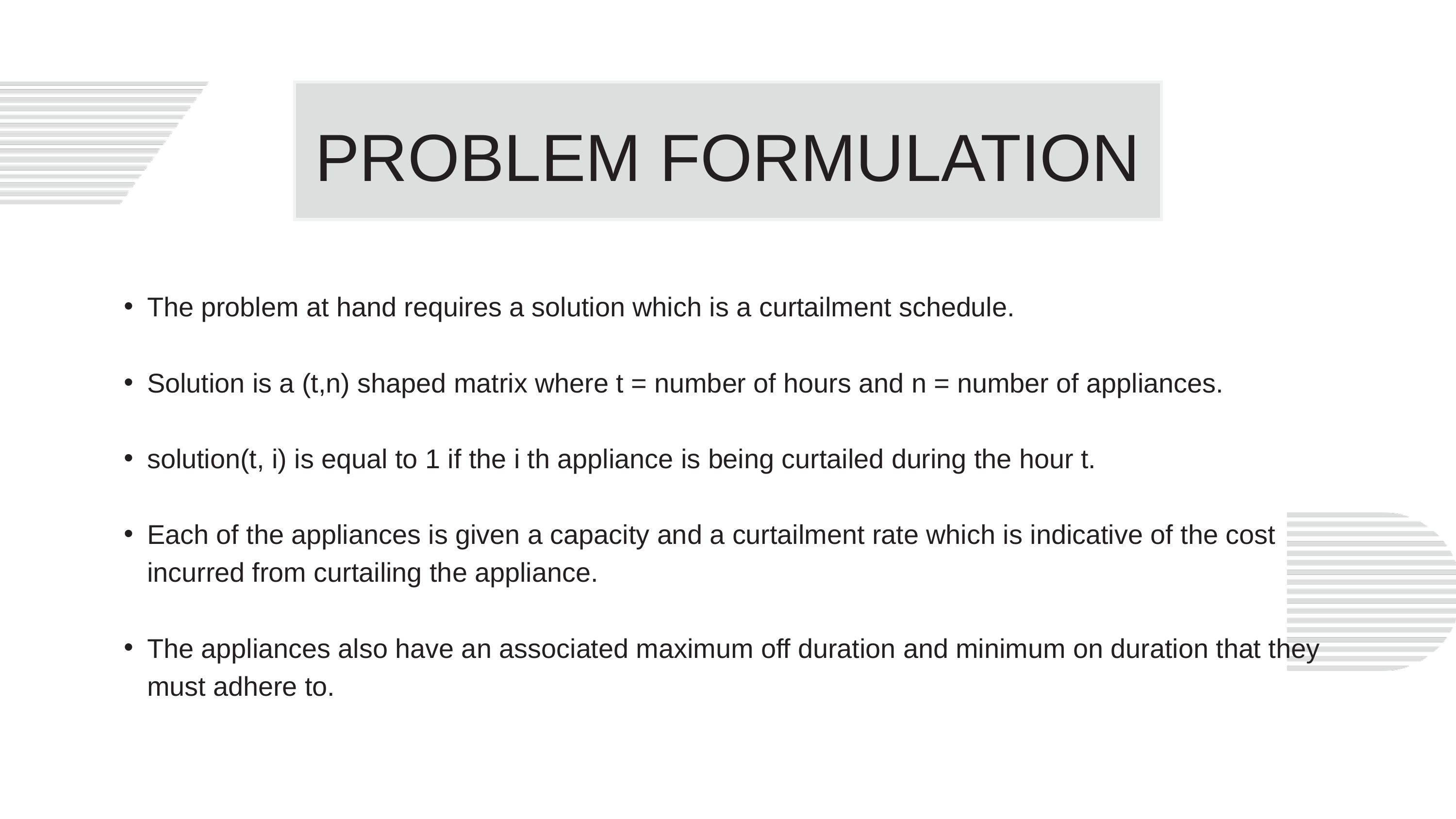

PROBLEM FORMULATION
The problem at hand requires a solution which is a curtailment schedule.

Solution is a (t,n) shaped matrix where t = number of hours and n = number of appliances.

solution(t, i) is equal to 1 if the i th appliance is being curtailed during the hour t.

Each of the appliances is given a capacity and a curtailment rate which is indicative of the cost incurred from curtailing the appliance.

The appliances also have an associated maximum off duration and minimum on duration that they must adhere to.